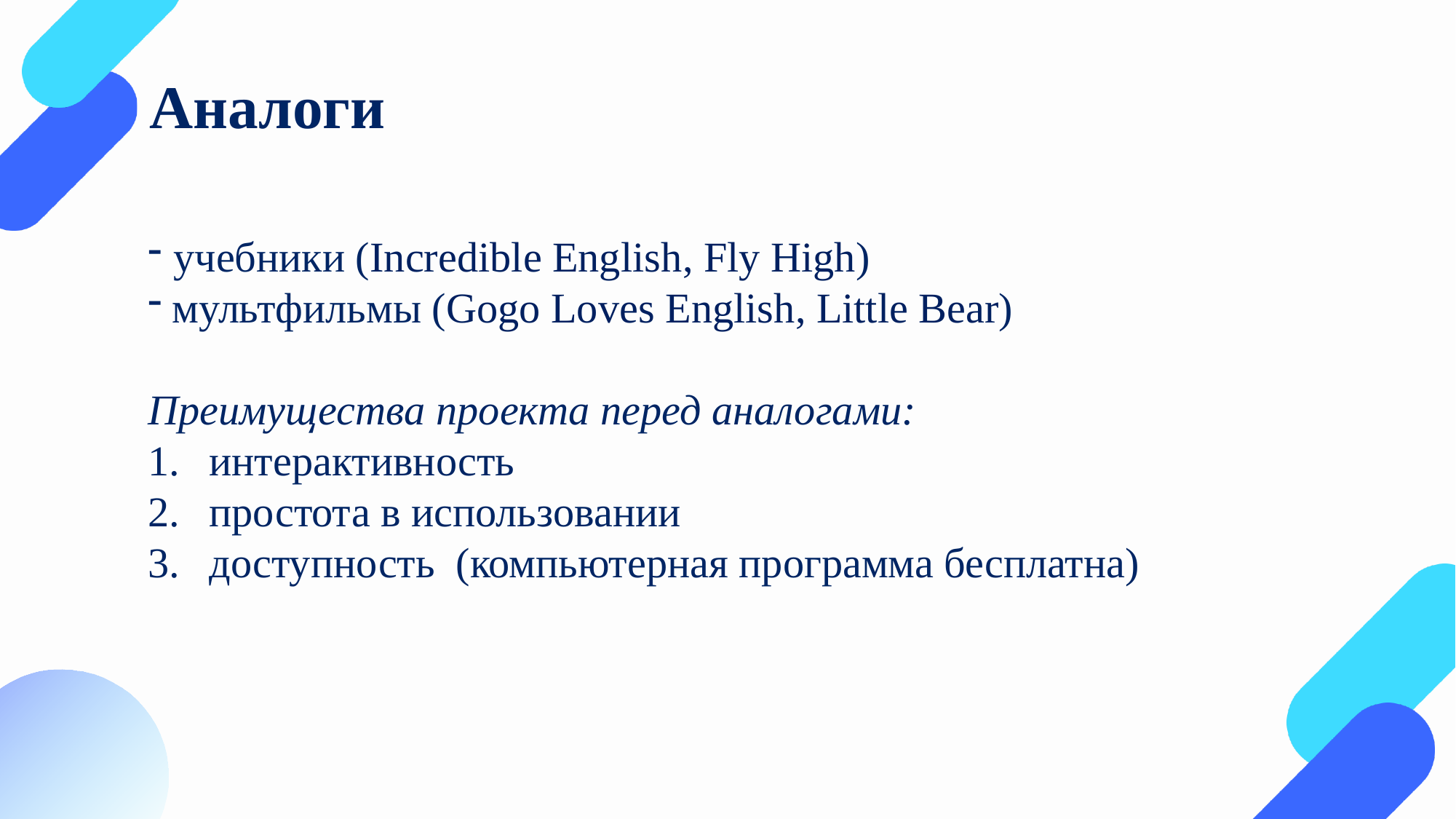

Аналоги
 учебники (Incredible English, Fly High)
 мультфильмы (Gogo Loves English, Little Bear)

Преимущества проекта перед аналогами:
интерактивность
простота в использовании
доступность  (компьютерная программа бесплатна)